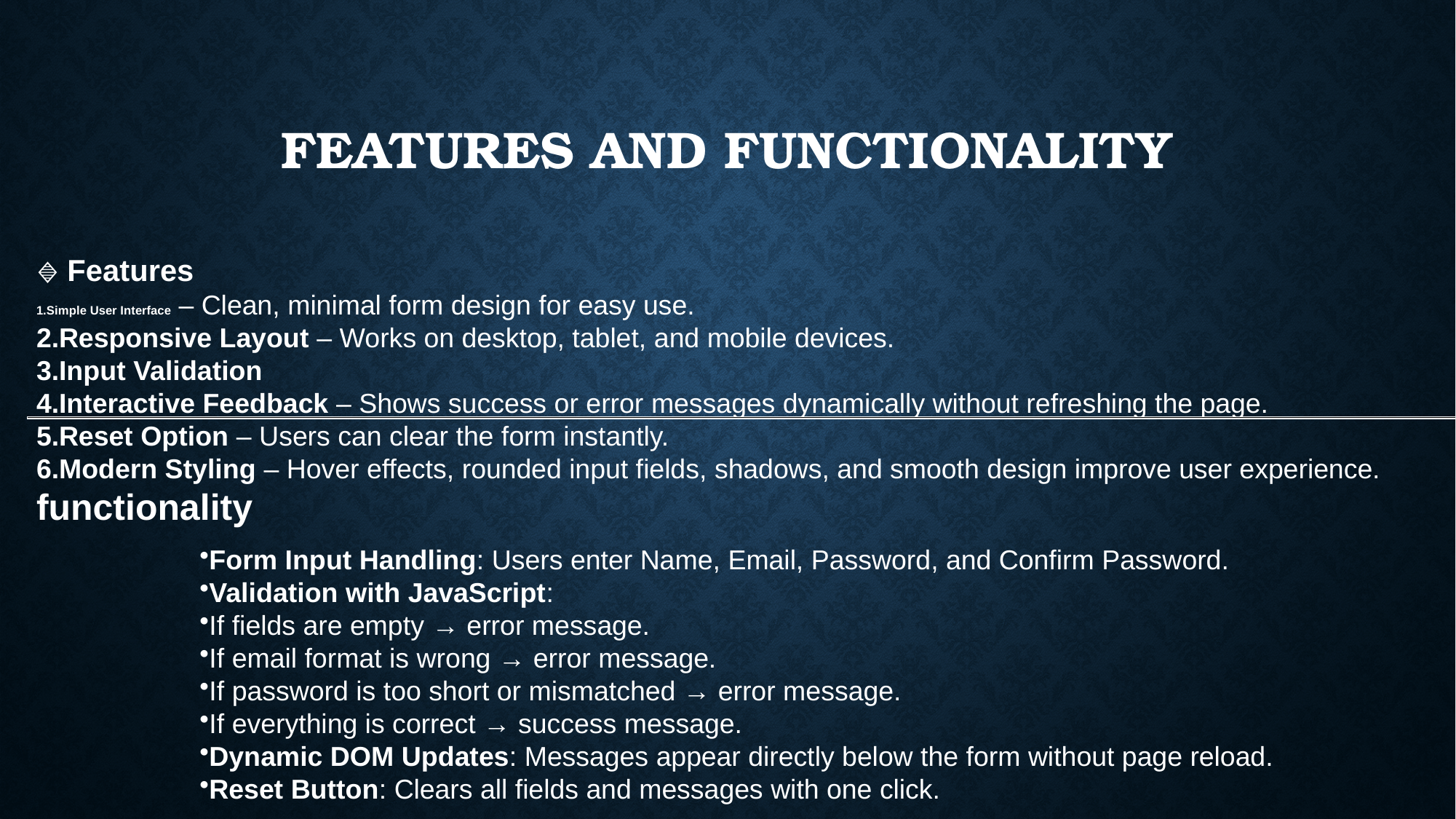

# FEATURES AND FUNCTIONALITY
🔹 Features
Simple User Interface – Clean, minimal form design for easy use.
Responsive Layout – Works on desktop, tablet, and mobile devices.
Input Validation
Interactive Feedback – Shows success or error messages dynamically without refreshing the page.
Reset Option – Users can clear the form instantly.
Modern Styling – Hover effects, rounded input fields, shadows, and smooth design improve user experience.
functionality

Form Input Handling: Users enter Name, Email, Password, and Confirm Password.
Validation with JavaScript:
If fields are empty → error message.
If email format is wrong → error message.
If password is too short or mismatched → error message.
If everything is correct → success message.
Dynamic DOM Updates: Messages appear directly below the form without page reload.
Reset Button: Clears all fields and messages with one click.